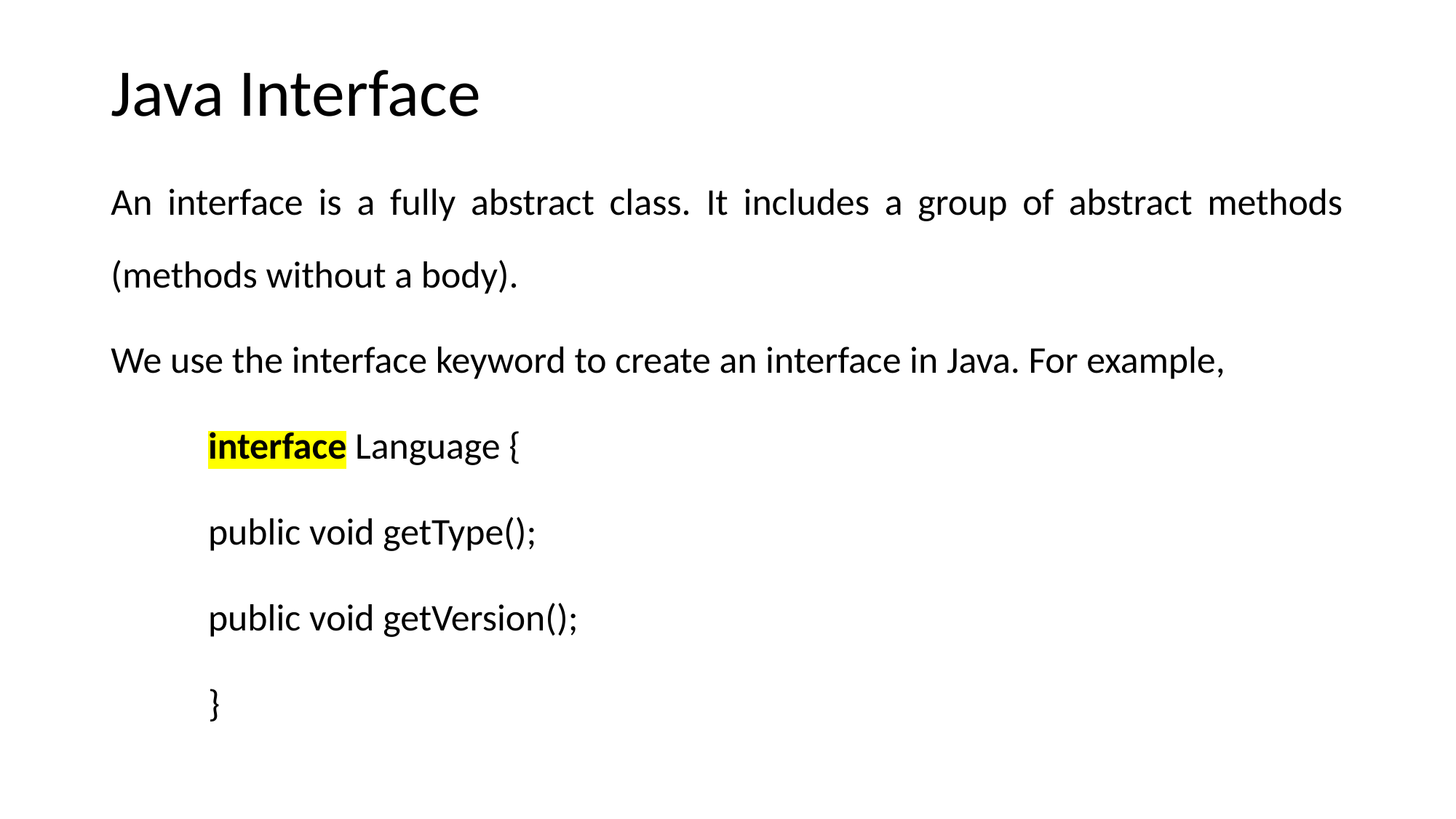

# Java Interface
An interface is a fully abstract class. It includes a group of abstract methods (methods without a body).
We use the interface keyword to create an interface in Java. For example,
	interface Language {
  		public void getType();
  		public void getVersion();
	}